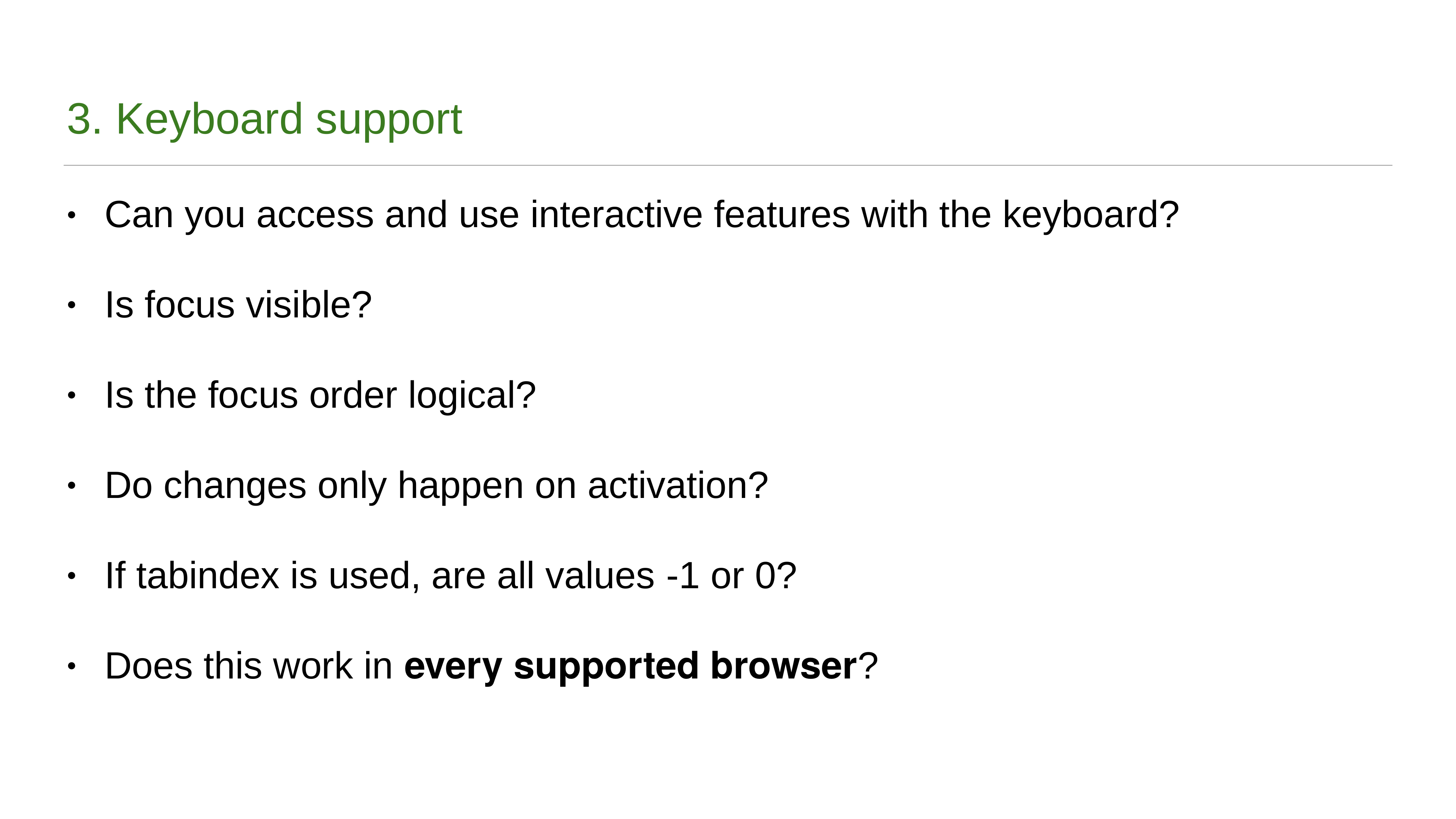

# 3. Keyboard support
Can you access and use interactive features with the keyboard?
Is focus visible?
Is the focus order logical?
Do changes only happen on activation?
If tabindex is used, are all values -1 or 0?
Does this work in every supported browser?